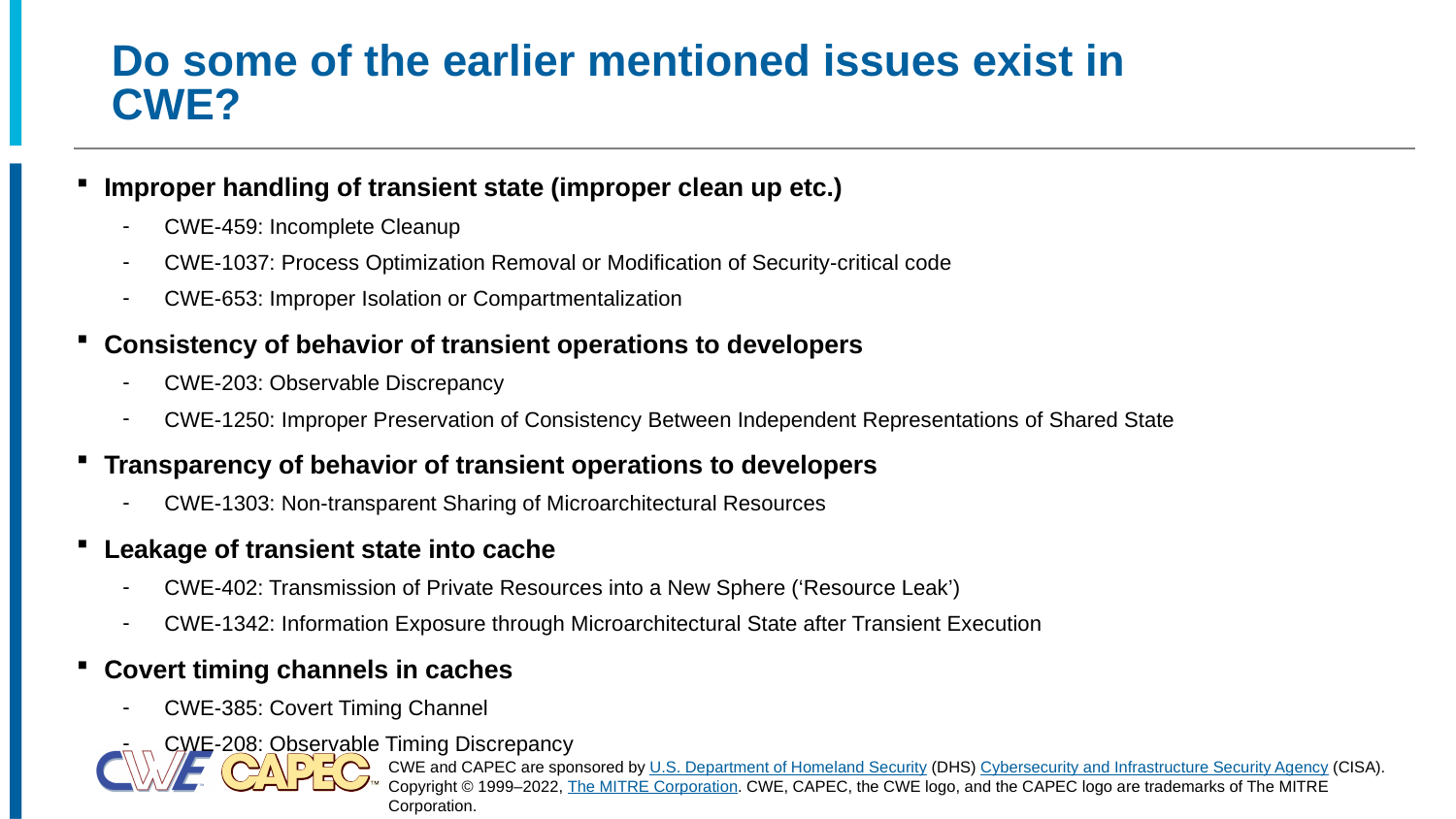

# Do some of the earlier mentioned issues exist in CWE?
Improper handling of transient state (improper clean up etc.)
CWE-459: Incomplete Cleanup
CWE-1037: Process Optimization Removal or Modification of Security-critical code
CWE-653: Improper Isolation or Compartmentalization
Consistency of behavior of transient operations to developers
CWE-203: Observable Discrepancy
CWE-1250: Improper Preservation of Consistency Between Independent Representations of Shared State
Transparency of behavior of transient operations to developers
CWE-1303: Non-transparent Sharing of Microarchitectural Resources
Leakage of transient state into cache
CWE-402: Transmission of Private Resources into a New Sphere (‘Resource Leak’)
CWE-1342: Information Exposure through Microarchitectural State after Transient Execution
Covert timing channels in caches
CWE-385: Covert Timing Channel
CWE-208: Observable Timing Discrepancy